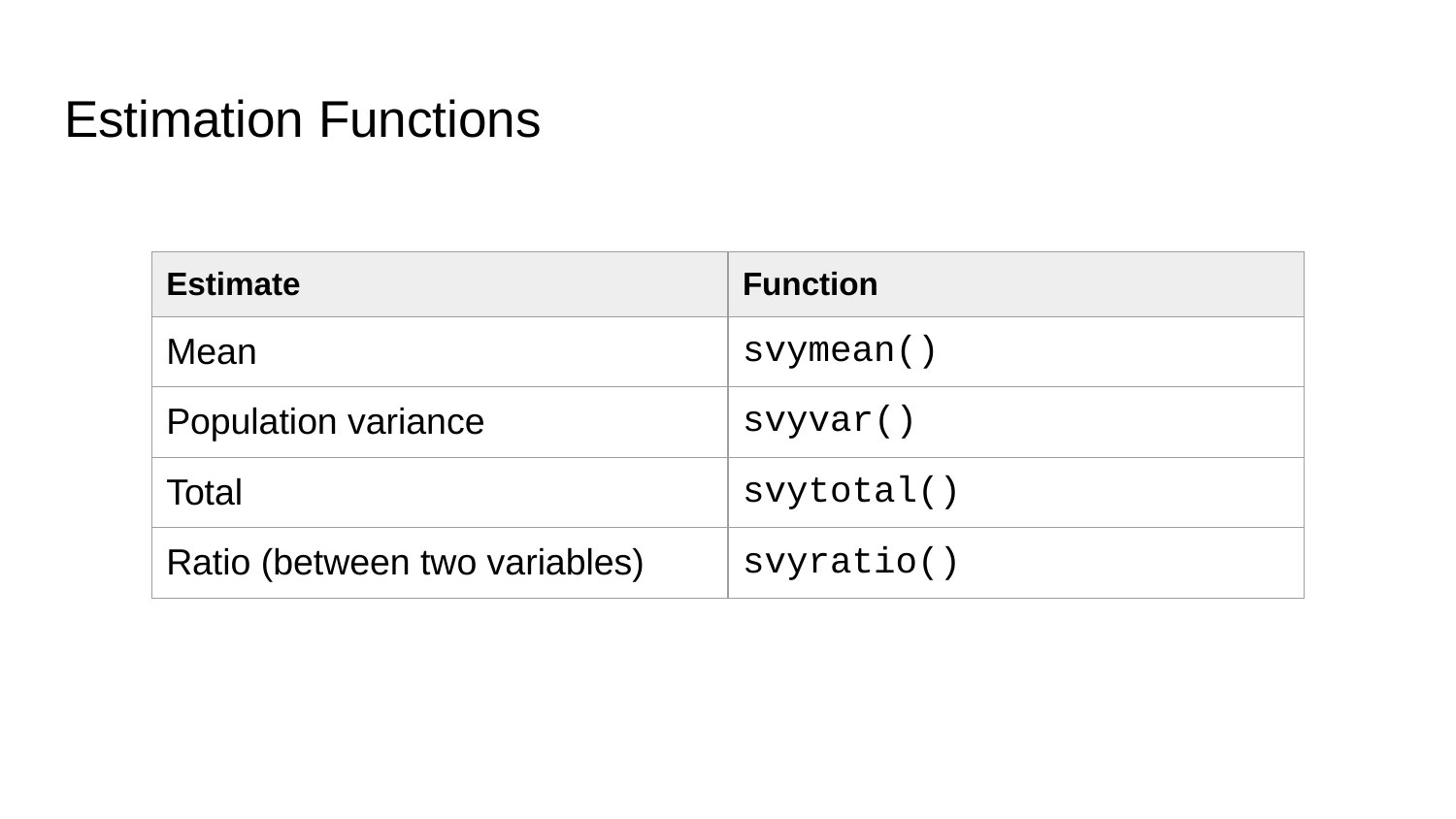

# Estimation Functions
| Estimate | Function |
| --- | --- |
| Mean | svymean() |
| Population variance | svyvar() |
| Total | svytotal() |
| Ratio (between two variables) | svyratio() |